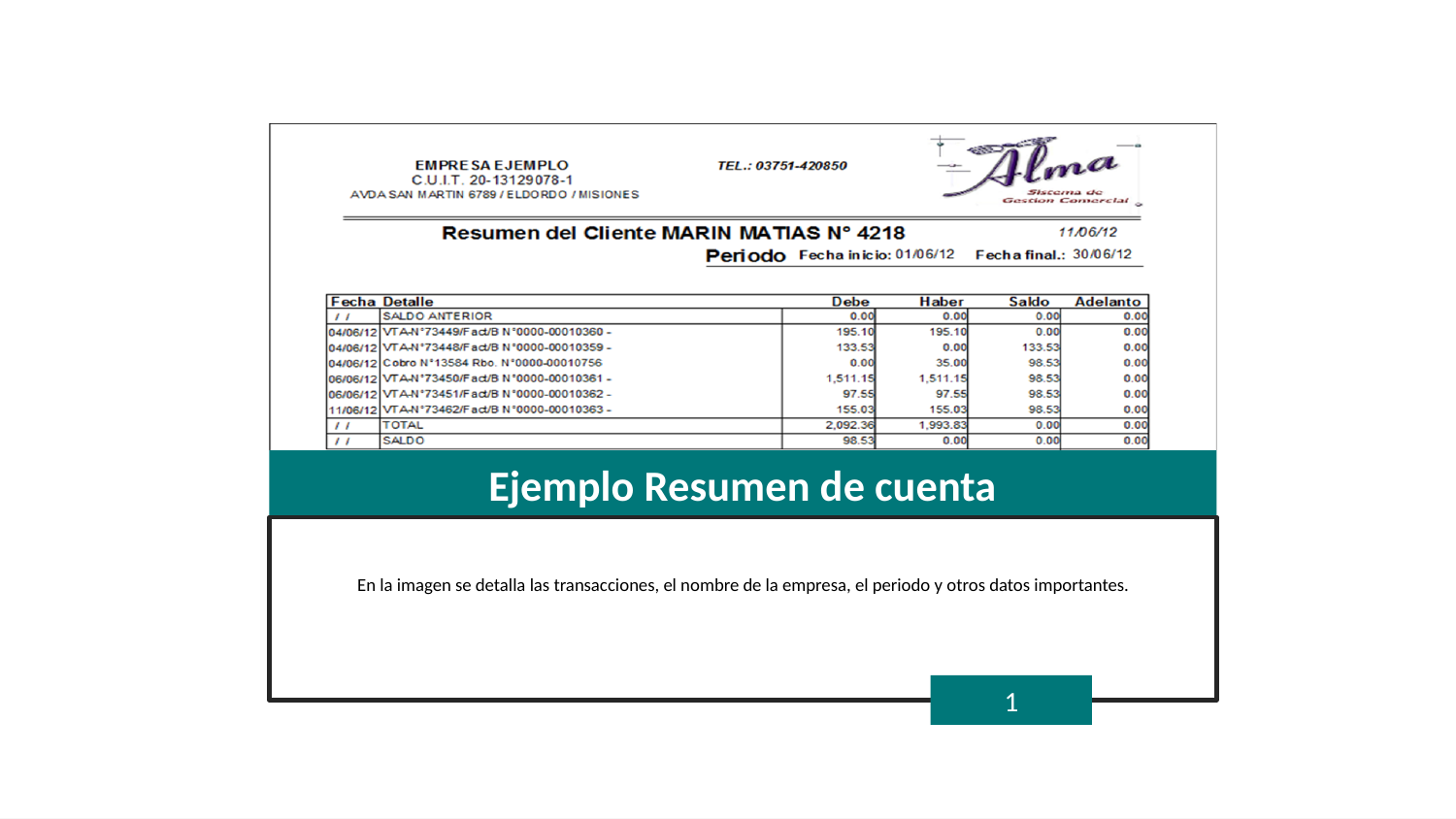

Ejemplo Resumen de cuenta

En la imagen se detalla las transacciones, el nombre de la empresa, el periodo y otros datos importantes.

1